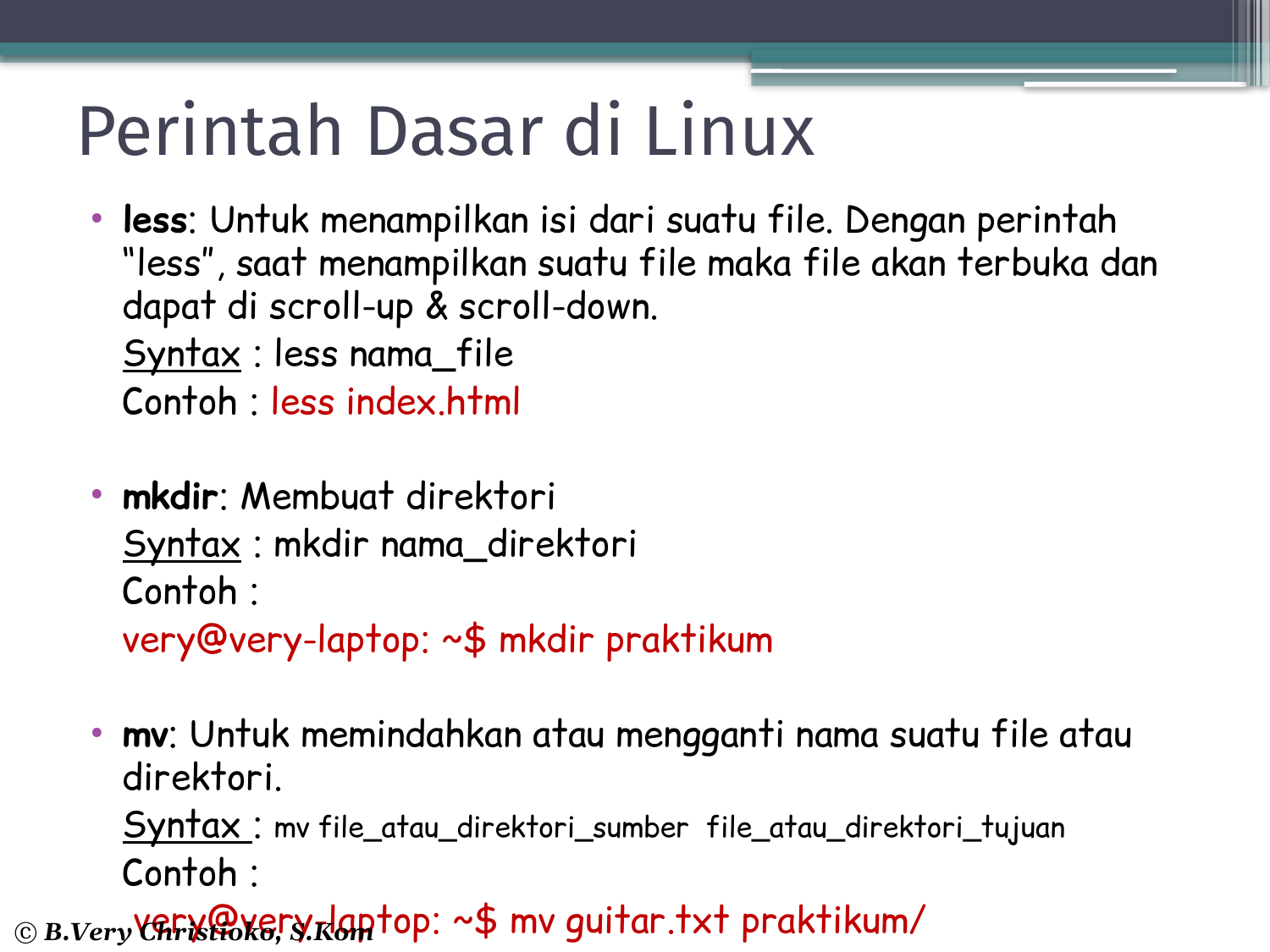

# Perintah Dasar di Linux
less: Untuk menampilkan isi dari suatu file. Dengan perintah “less”, saat menampilkan suatu file maka file akan terbuka dan dapat di scroll-up & scroll-down.
	Syntax : less nama_file
	Contoh : less index.html

mkdir: Membuat direktori
	Syntax : mkdir nama_direktori
	Contoh :
	very@very-laptop: ~$ mkdir praktikum

mv: Untuk memindahkan atau mengganti nama suatu file atau direktori.
	Syntax : mv file_atau_direktori_sumber  file_atau_direktori_tujuan
	Contoh :
	 very@very-laptop: ~$ mv guitar.txt praktikum/
© B.Very Christioko, S.Kom